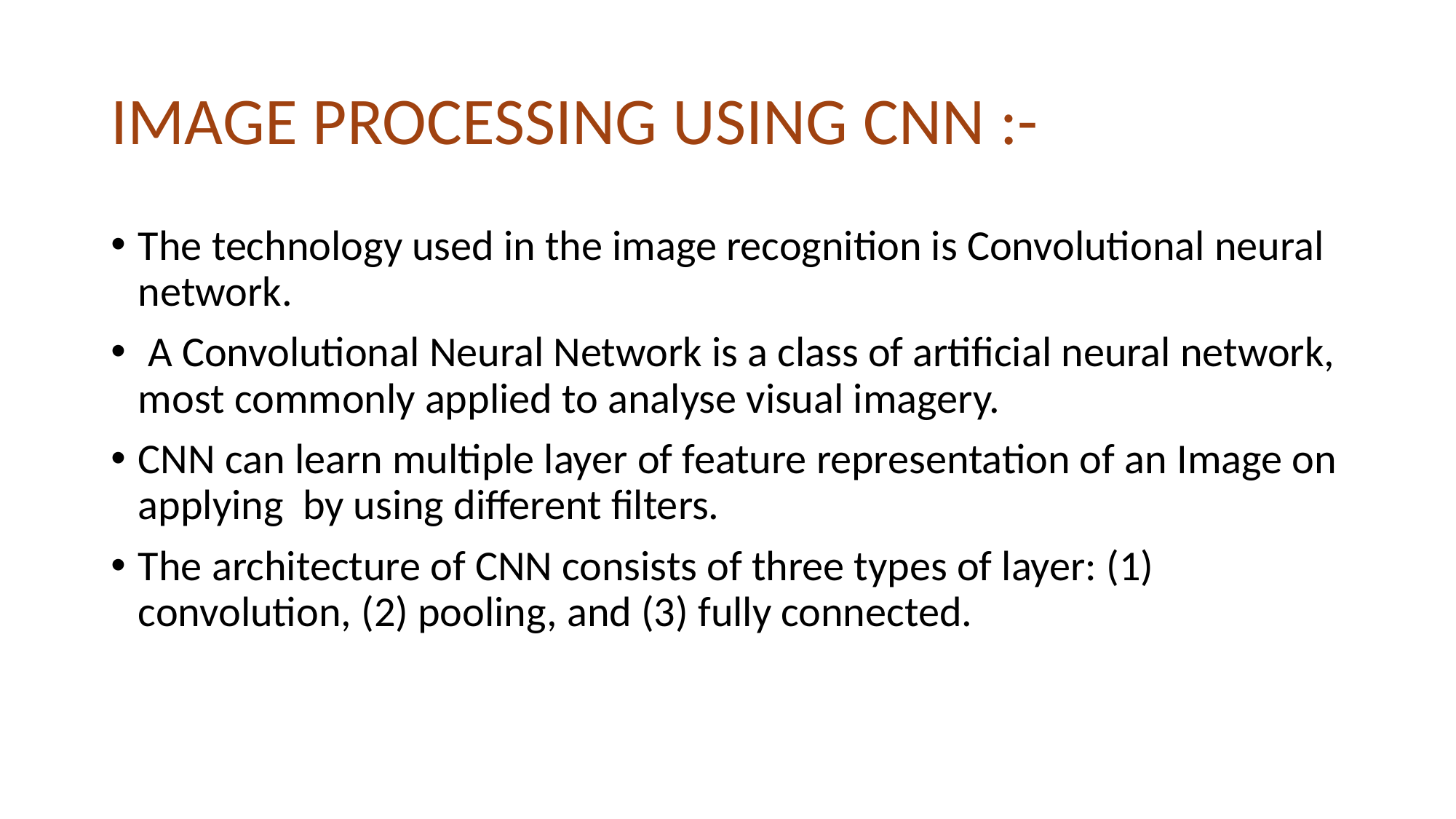

# IMAGE PROCESSING USING CNN :-
The technology used in the image recognition is Convolutional neural network.
 A Convolutional Neural Network is a class of artificial neural network, most commonly applied to analyse visual imagery.
CNN can learn multiple layer of feature representation of an Image on applying  by using different filters.
The architecture of CNN consists of three types of layer: (1) convolution, (2) pooling, and (3) fully connected.